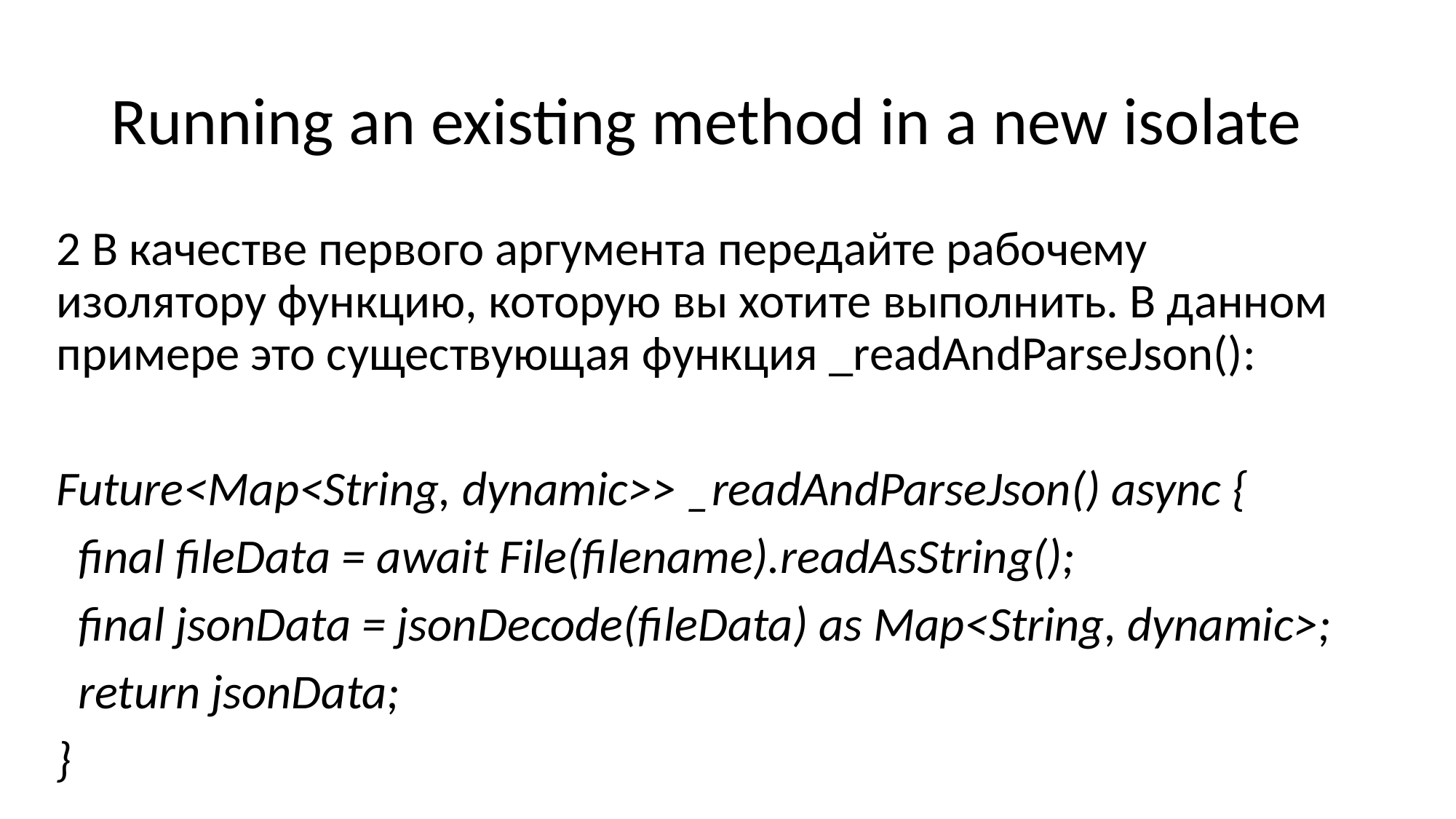

# Running an existing method in a new isolate
2 В качестве первого аргумента передайте рабочему изолятору функцию, которую вы хотите выполнить. В данном примере это существующая функция _readAndParseJson():

Future<Map<String, dynamic>> _readAndParseJson() async {
  final fileData = await File(filename).readAsString();
  final jsonData = jsonDecode(fileData) as Map<String, dynamic>;
  return jsonData;
}